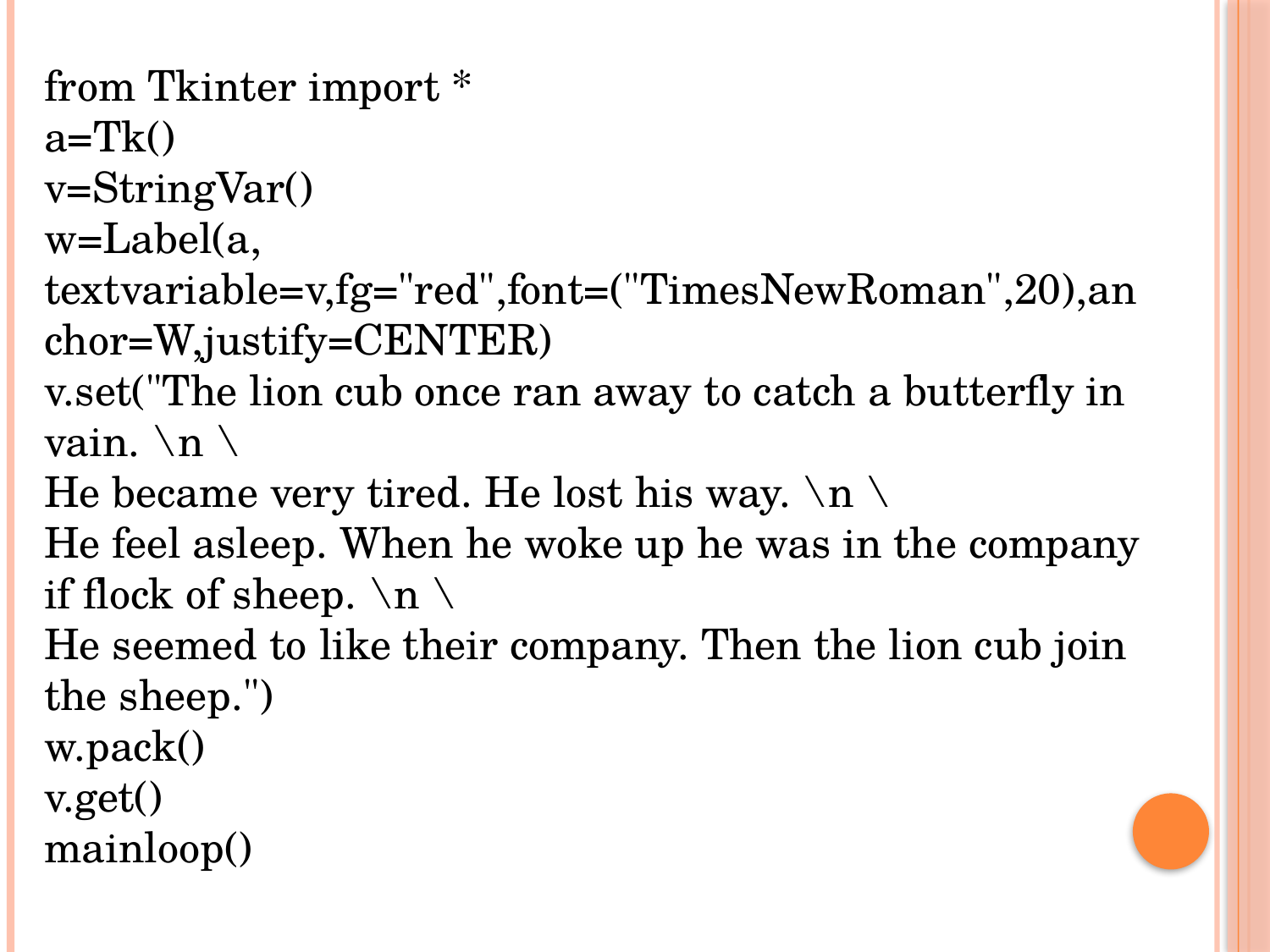

from Tkinter import *
a=Tk()
v=StringVar()
w=Label(a, textvariable=v,fg="red",font=("TimesNewRoman",20),anchor=W,justify=CENTER)
v.set("The lion cub once ran away to catch a butterfly in vain. \n \
He became very tired. He lost his way. \n \
He feel asleep. When he woke up he was in the company if flock of sheep. \n \
He seemed to like their company. Then the lion cub join the sheep.")
w.pack()
v.get()
mainloop()